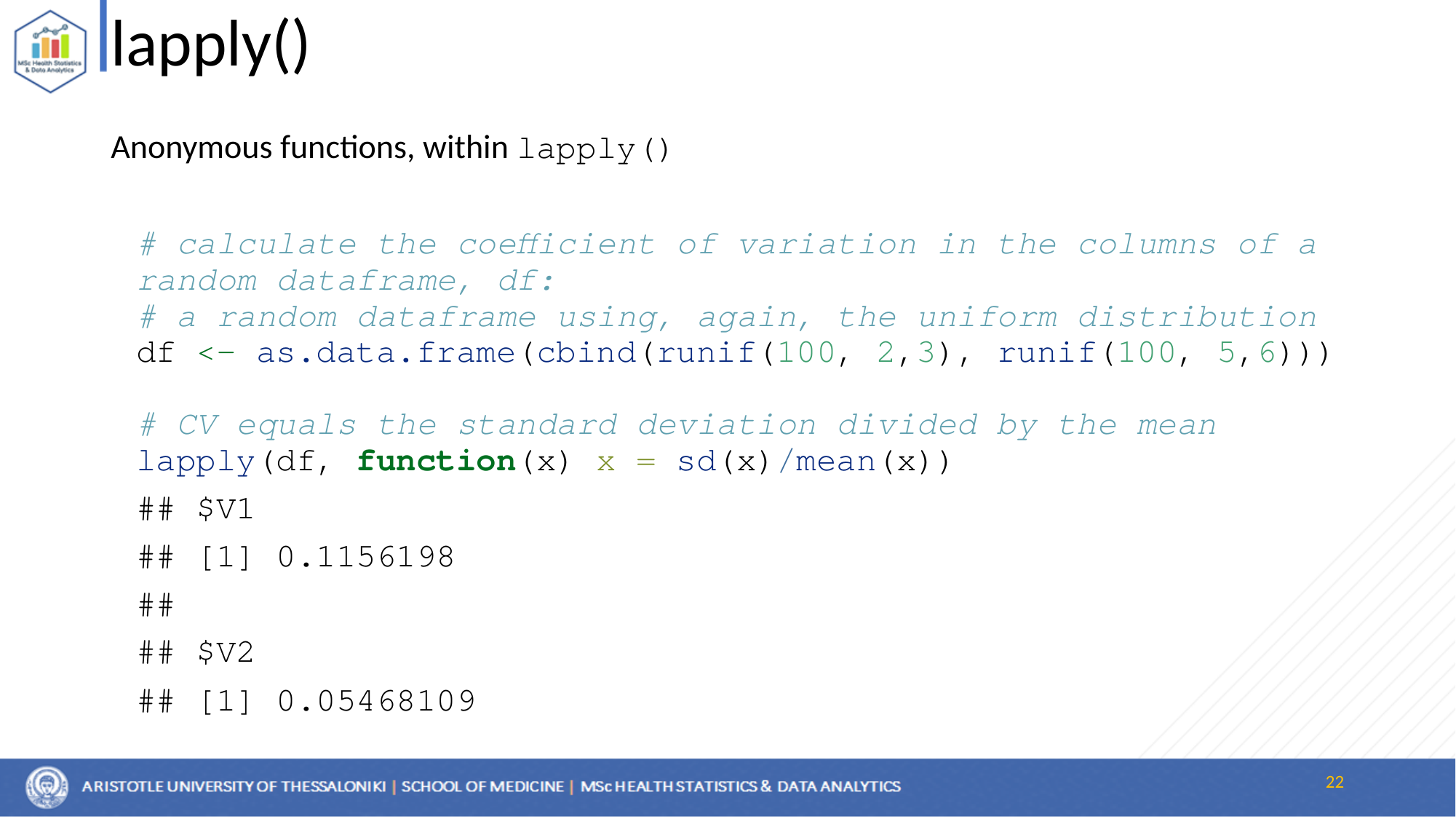

# lapply()
Anonymous functions, within lapply()

# calculate the coefficient of variation in the columns of a random dataframe, df: # a random dataframe using, again, the uniform distribution df <- as.data.frame(cbind(runif(100, 2,3), runif(100, 5,6))) # CV equals the standard deviation divided by the mean lapply(df, function(x) x = sd(x)/mean(x))
## $V1
## [1] 0.1156198
##
## $V2
## [1] 0.05468109
22